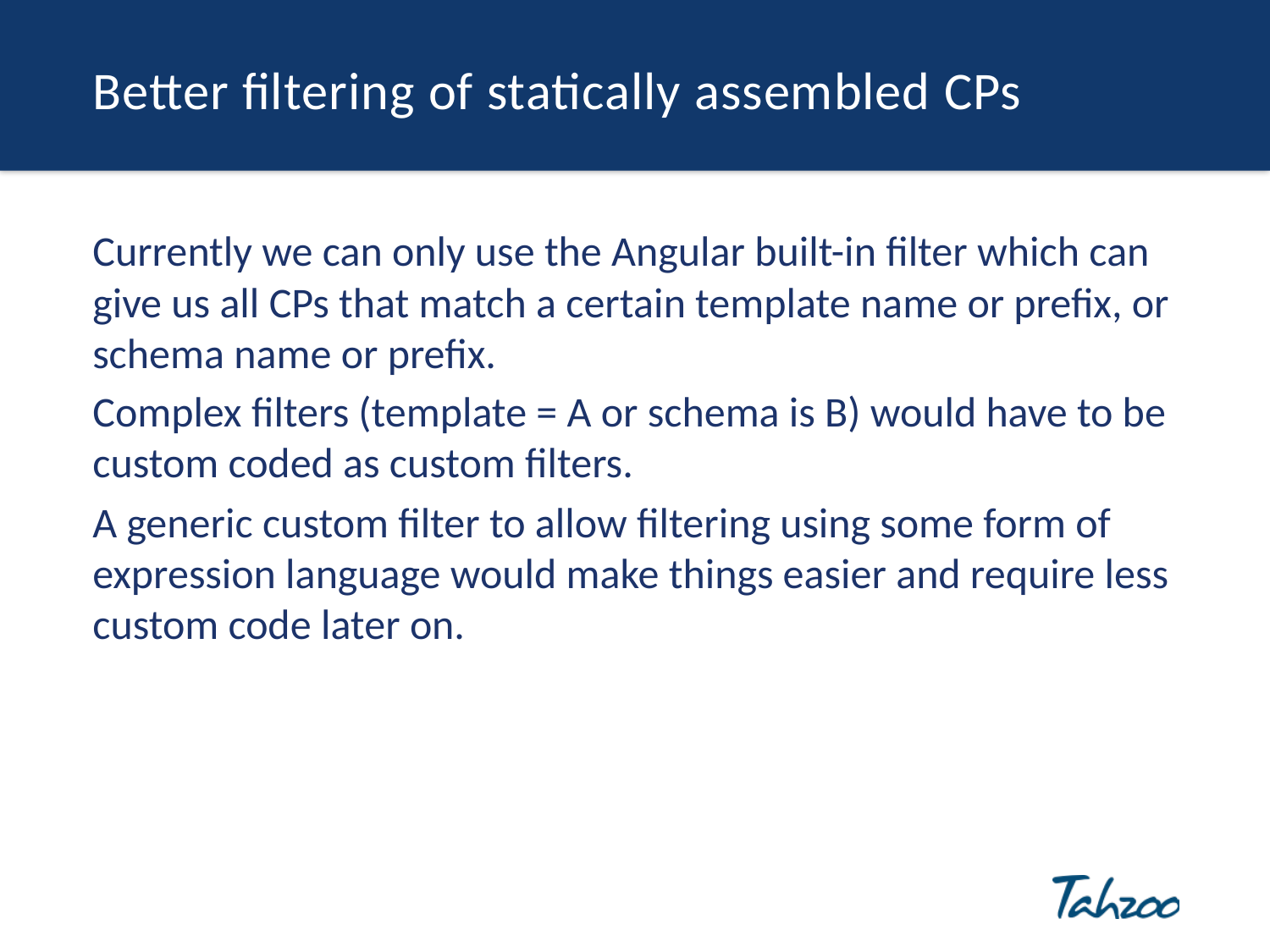

# Better filtering of statically assembled CPs
Currently we can only use the Angular built-in filter which can give us all CPs that match a certain template name or prefix, or schema name or prefix.
Complex filters (template = A or schema is B) would have to be custom coded as custom filters.
A generic custom filter to allow filtering using some form of expression language would make things easier and require less custom code later on.